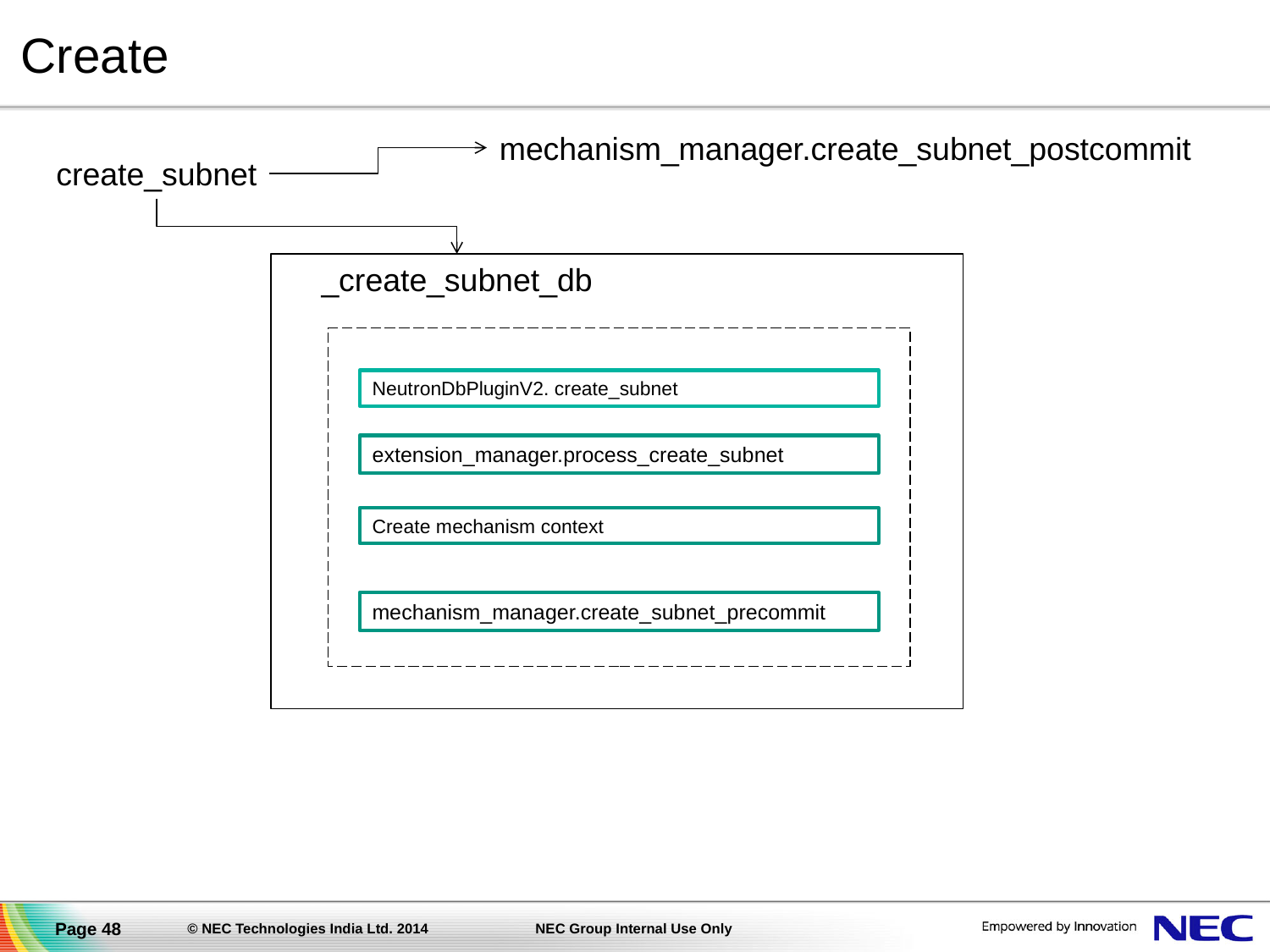

# Create
mechanism_manager.create_subnet_postcommit
create_subnet

_create_subnet_db

NeutronDbPluginV2. create_subnet
extension_manager.process_create_subnet
Create mechanism context
mechanism_manager.create_subnet_precommit